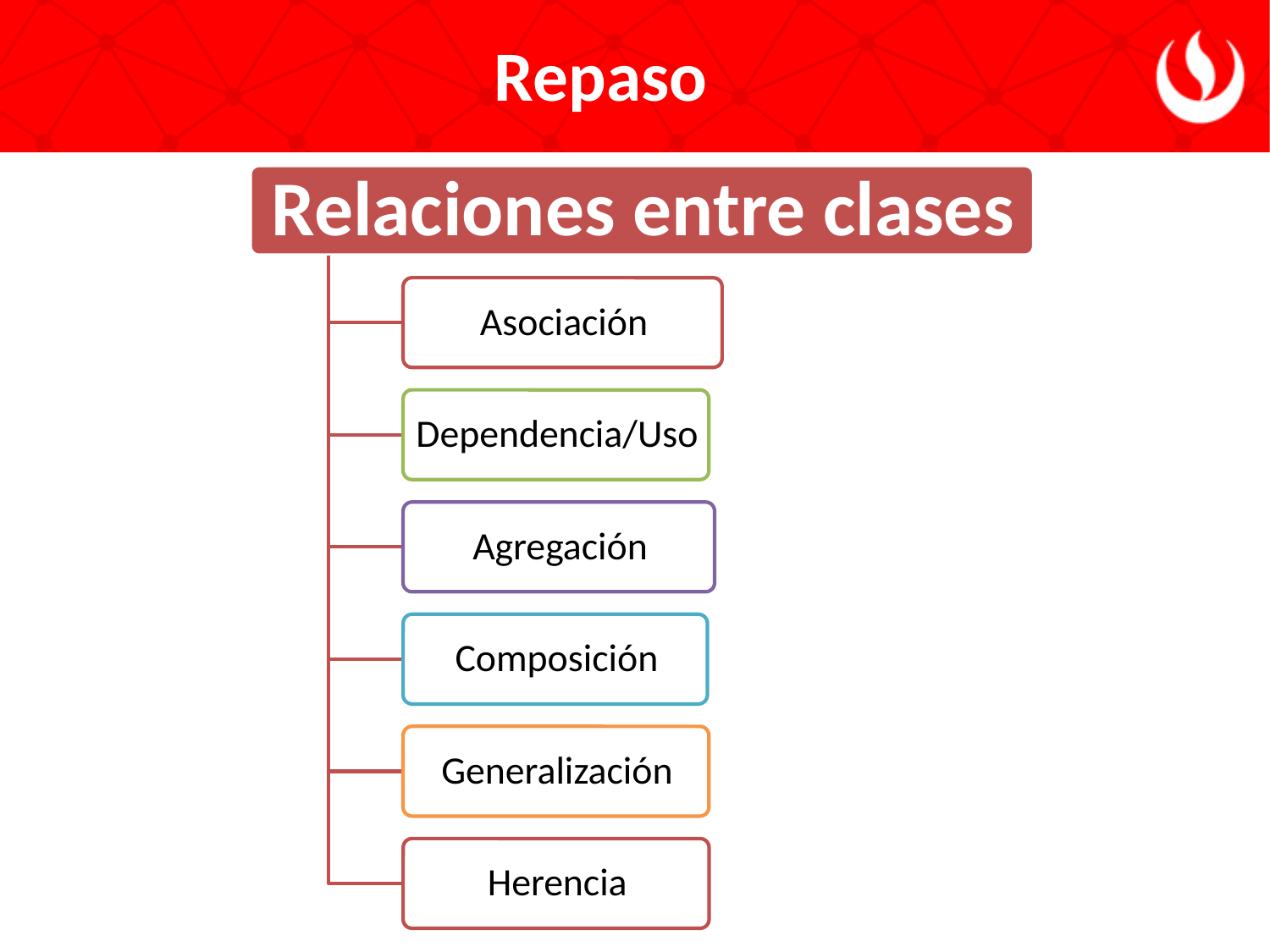

# Repaso
Relaciones entre clases
Asociación
Dependencia/Uso
Agregación
Composición
Generalización
Herencia